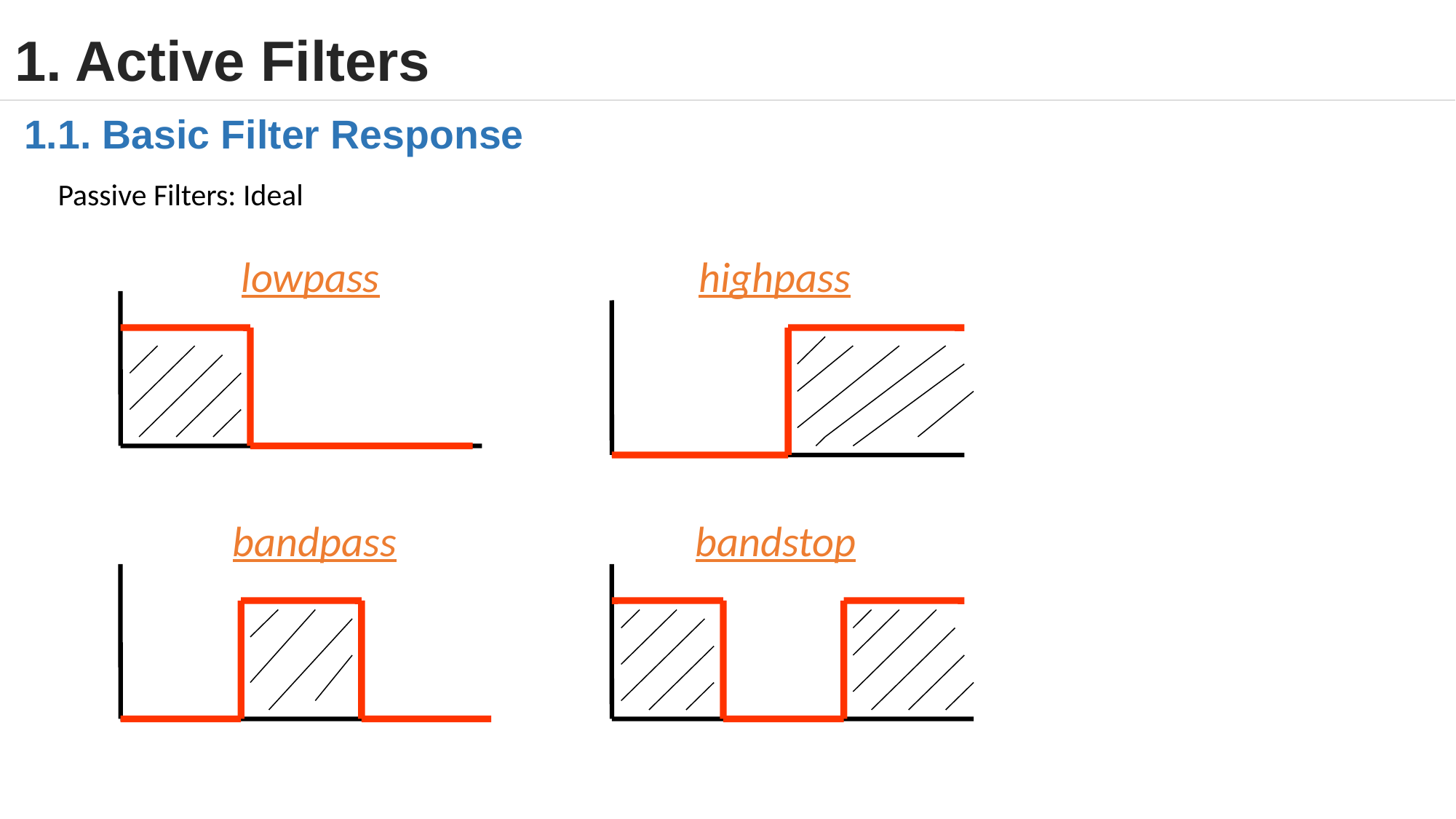

# 1. Active Filters
1.1. Basic Filter Response

Passive Filters: Ideal
lowpass
highpass

bandpass

bandstop